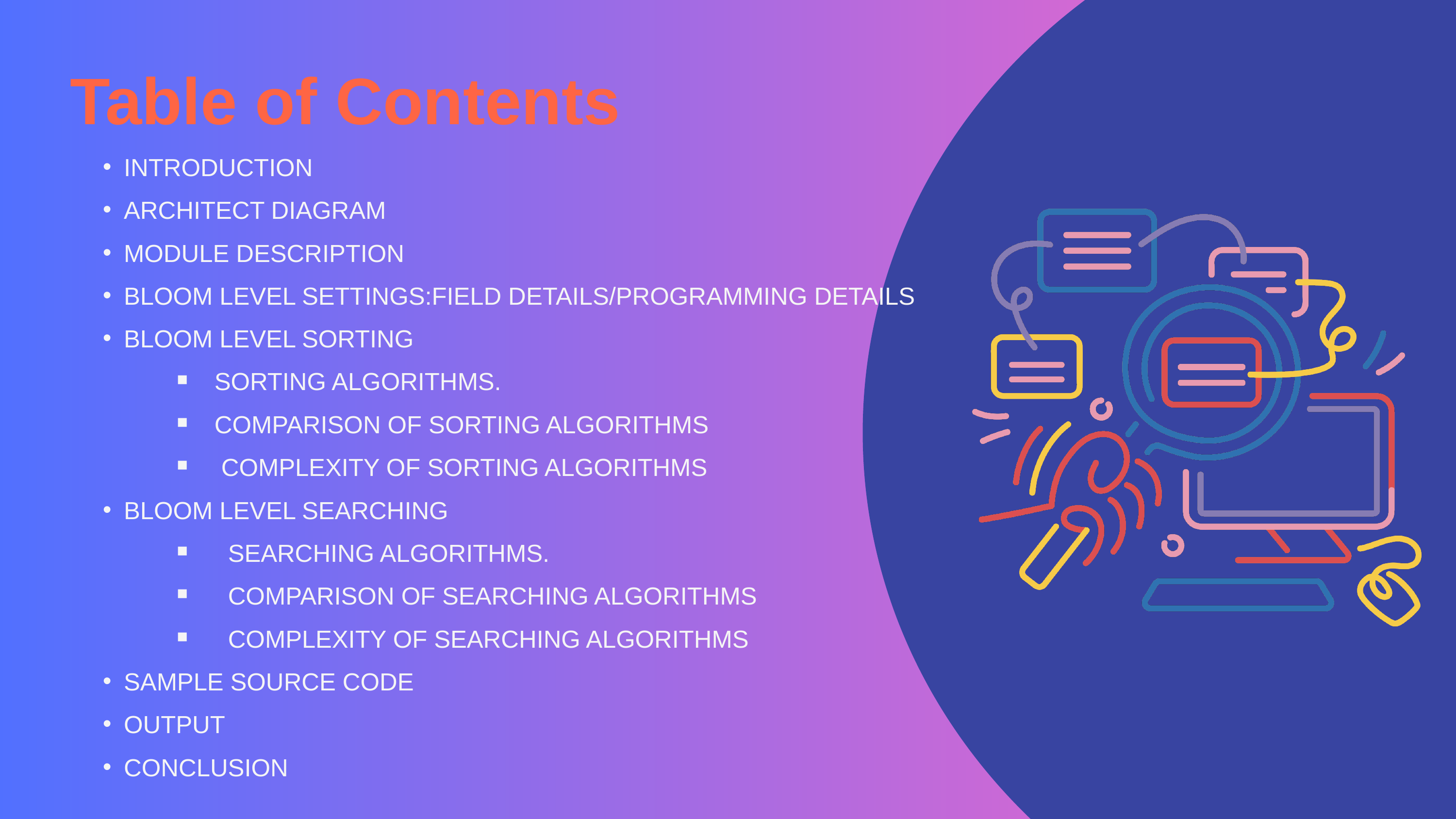

Table of Contents
INTRODUCTION
ARCHITECT DIAGRAM
MODULE DESCRIPTION
BLOOM LEVEL SETTINGS:FIELD DETAILS/PROGRAMMING DETAILS
BLOOM LEVEL SORTING
 SORTING ALGORITHMS.
 COMPARISON OF SORTING ALGORITHMS
  COMPLEXITY OF SORTING ALGORITHMS
BLOOM LEVEL SEARCHING
   SEARCHING ALGORITHMS.
   COMPARISON OF SEARCHING ALGORITHMS
   COMPLEXITY OF SEARCHING ALGORITHMS
SAMPLE SOURCE CODE
OUTPUT
CONCLUSION